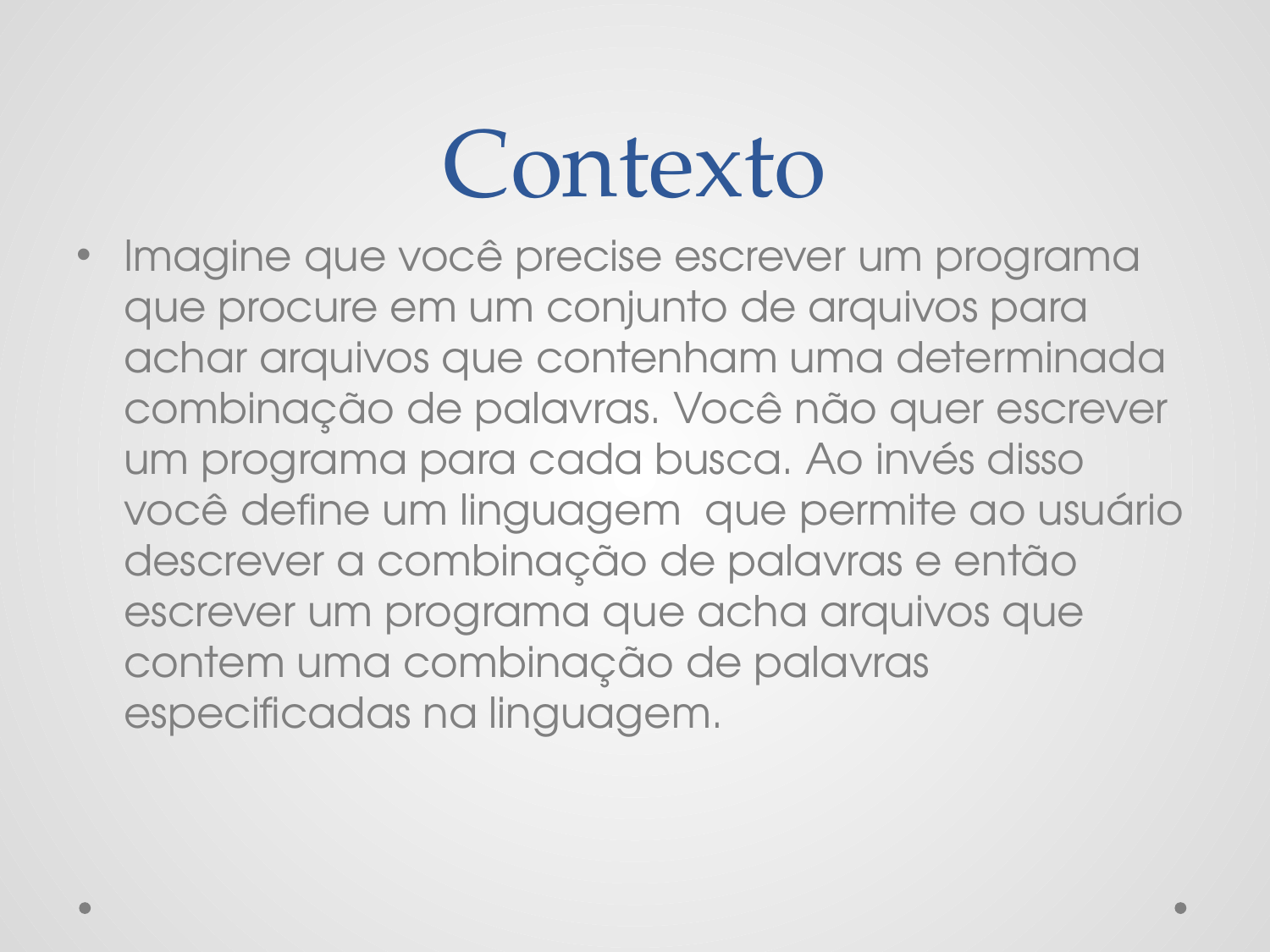

# Contexto
Imagine que você precise escrever um programa que procure em um conjunto de arquivos para achar arquivos que contenham uma determinada combinação de palavras. Você não quer escrever um programa para cada busca. Ao invés disso você define um linguagem  que permite ao usuário descrever a combinação de palavras e então escrever um programa que acha arquivos que contem uma combinação de palavras especificadas na linguagem.